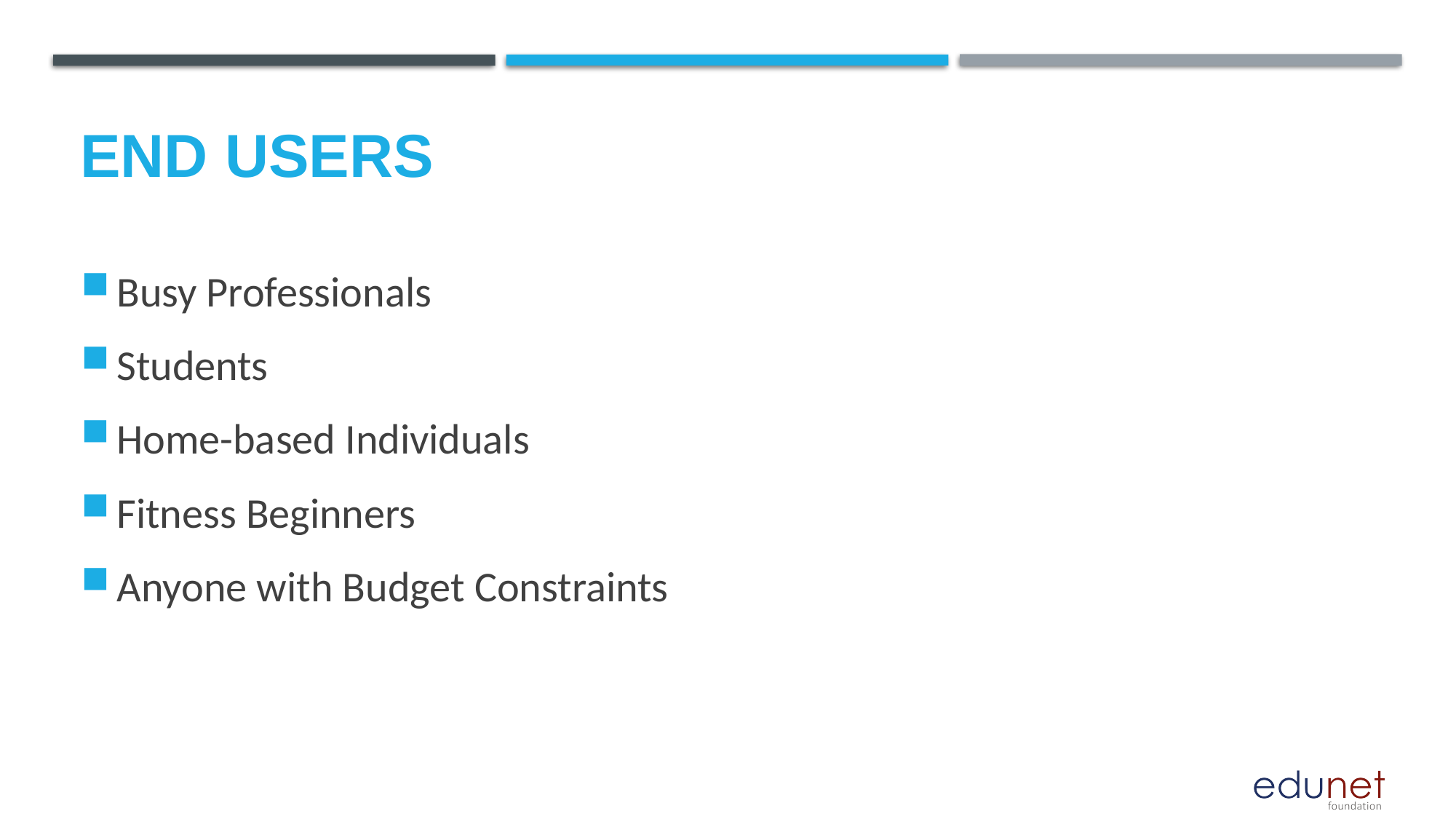

# End users
Busy Professionals
Students
Home-based Individuals
Fitness Beginners
Anyone with Budget Constraints